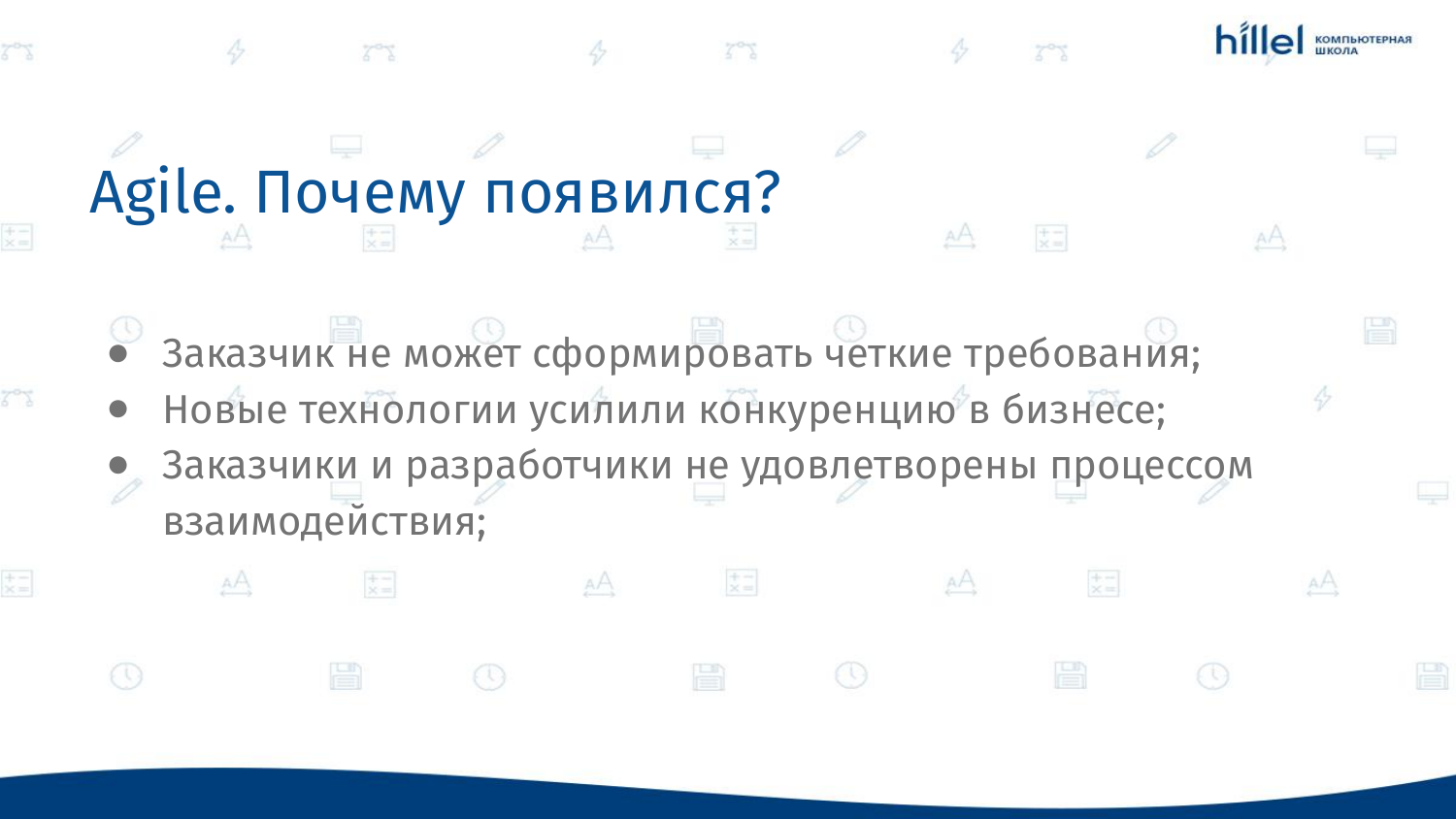

Agile. Почему появился?
Заказчик не может сформировать четкие требования;
Новые технологии усилили конкуренцию в бизнесе;
Заказчики и разработчики не удовлетворены процессом взаимодействия;